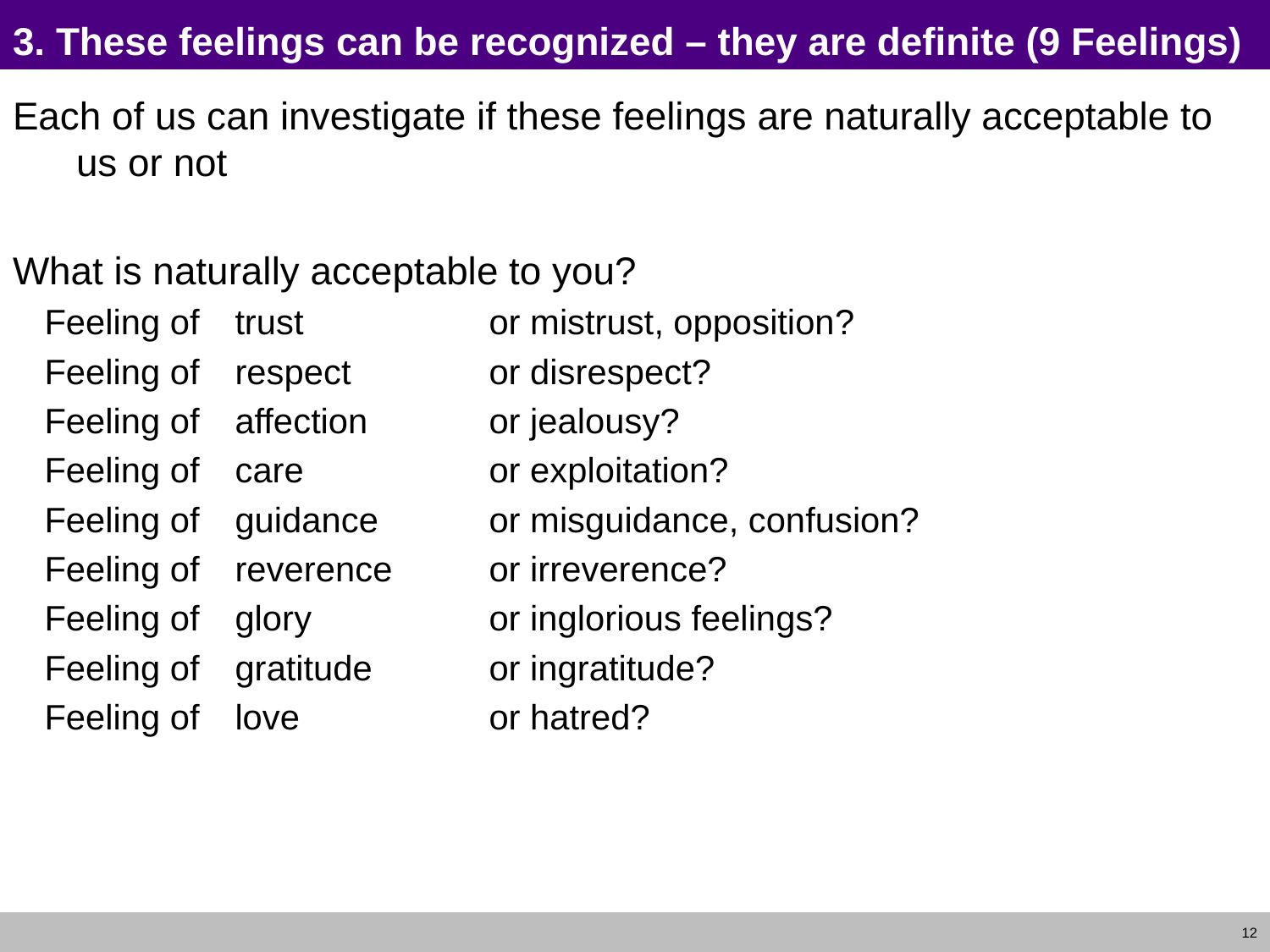

# 3. These feelings can be recognized – they are definite (9 Feelings)
Each of us can investigate if these feelings are naturally acceptable to us or not

What is naturally acceptable to you?
Feeling of 	trust 		or mistrust, opposition?
Feeling of 	respect 		or disrespect?
Feeling of 	affection	or jealousy?
Feeling of 	care 		or exploitation?
Feeling of 	guidance 	or misguidance, confusion?
Feeling of	reverence	or irreverence?
Feeling of	glory		or inglorious feelings?
Feeling of	gratitude	or ingratitude?
Feeling of 	love		or hatred?